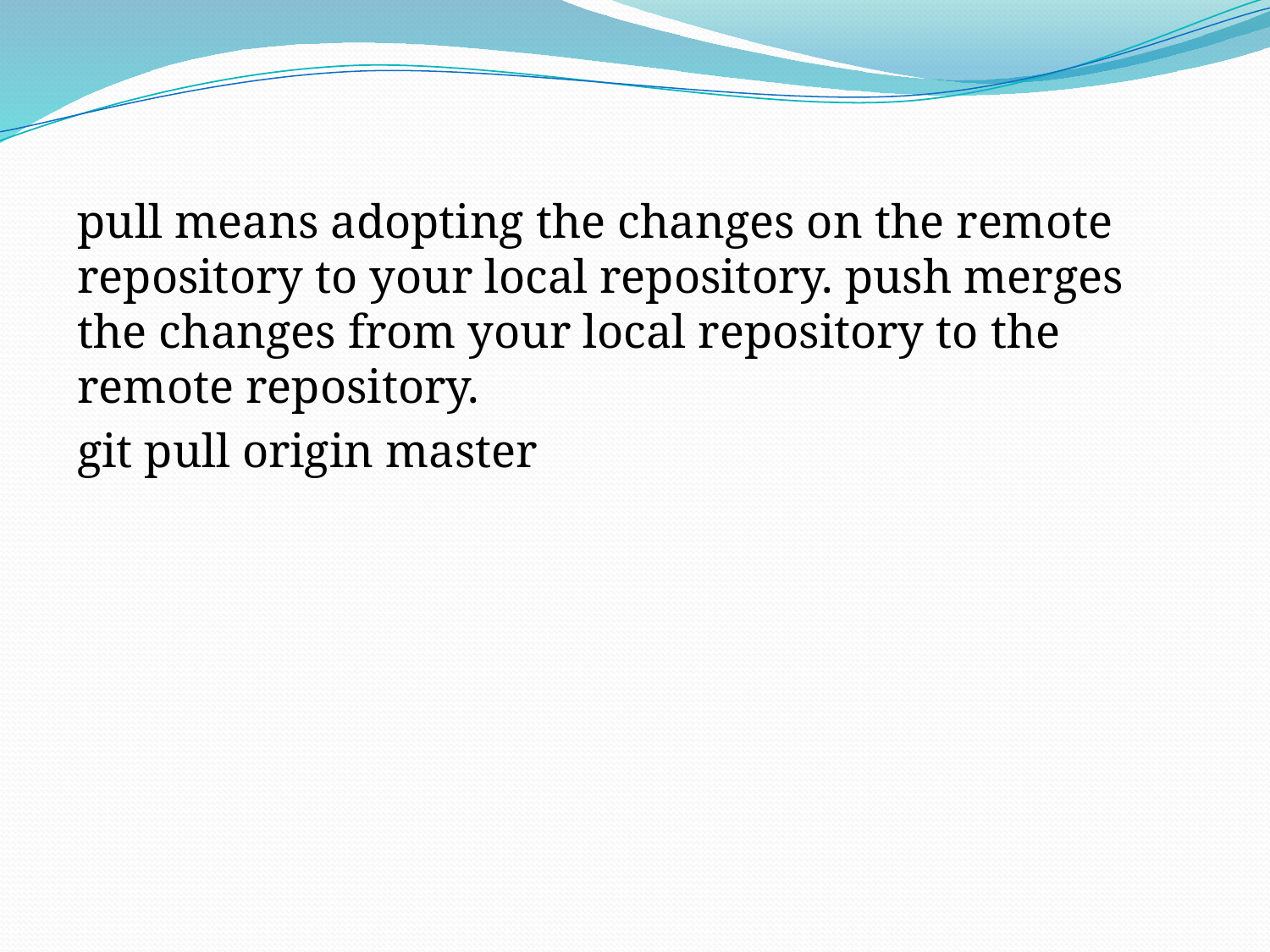

pull means adopting the changes on the remote repository to your local repository. push merges the changes from your local repository to the remote repository.
git pull origin master